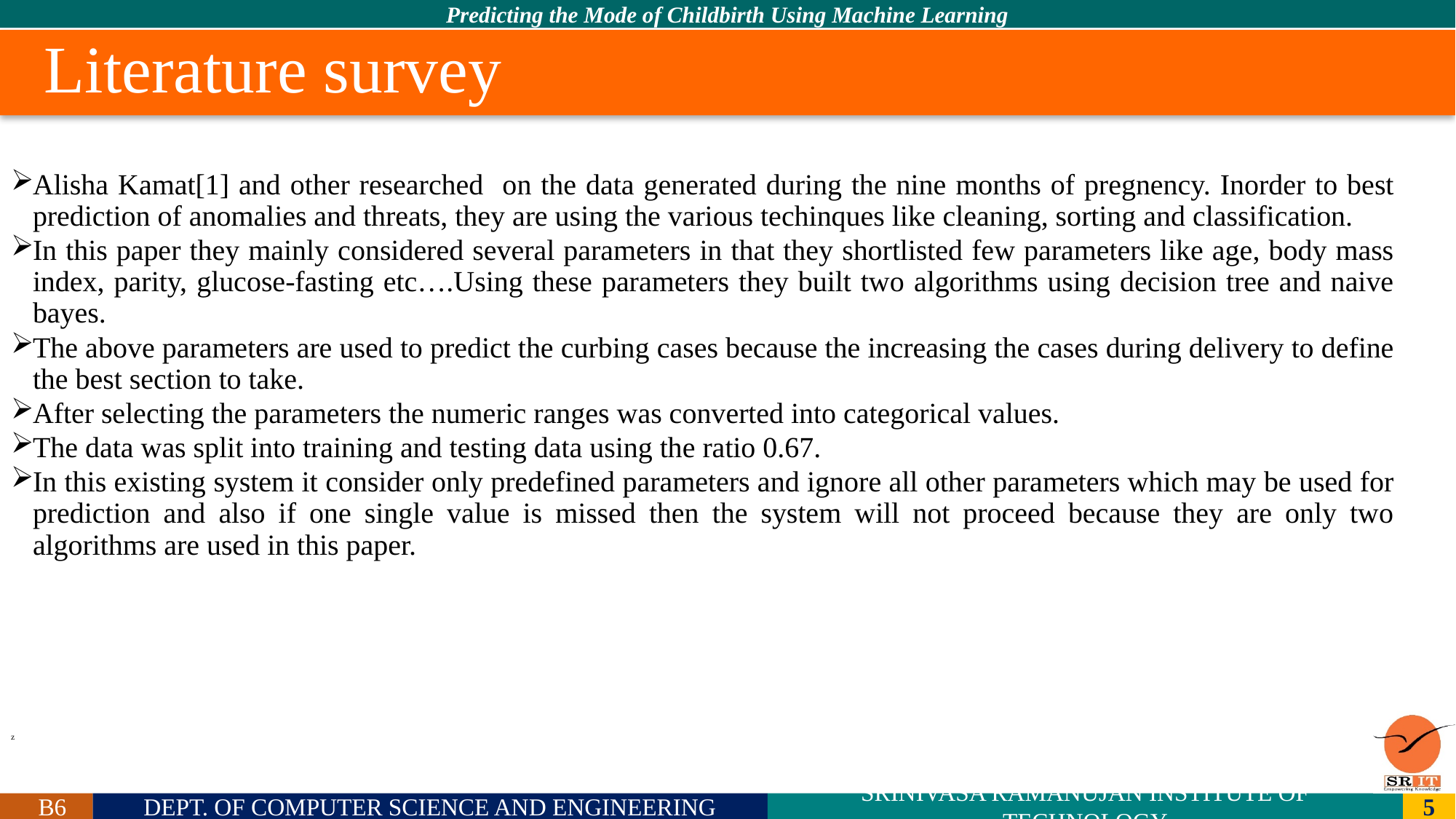

# Literature survey

Alisha Kamat[1] and other researched  on the data generated during the nine months of pregnency. Inorder to best prediction of anomalies and threats, they are using the various techinques like cleaning, sorting and classification.
In this paper they mainly considered several parameters in that they shortlisted few parameters like age, body mass index, parity, glucose-fasting etc….Using these parameters they built two algorithms using decision tree and naive bayes.
The above parameters are used to predict the curbing cases because the increasing the cases during delivery to define the best section to take.
After selecting the parameters the numeric ranges was converted into categorical values.
The data was split into training and testing data using the ratio 0.67.
In this existing system it consider only predefined parameters and ignore all other parameters which may be used for prediction and also if one single value is missed then the system will not proceed because they are only two algorithms are used in this paper.

z